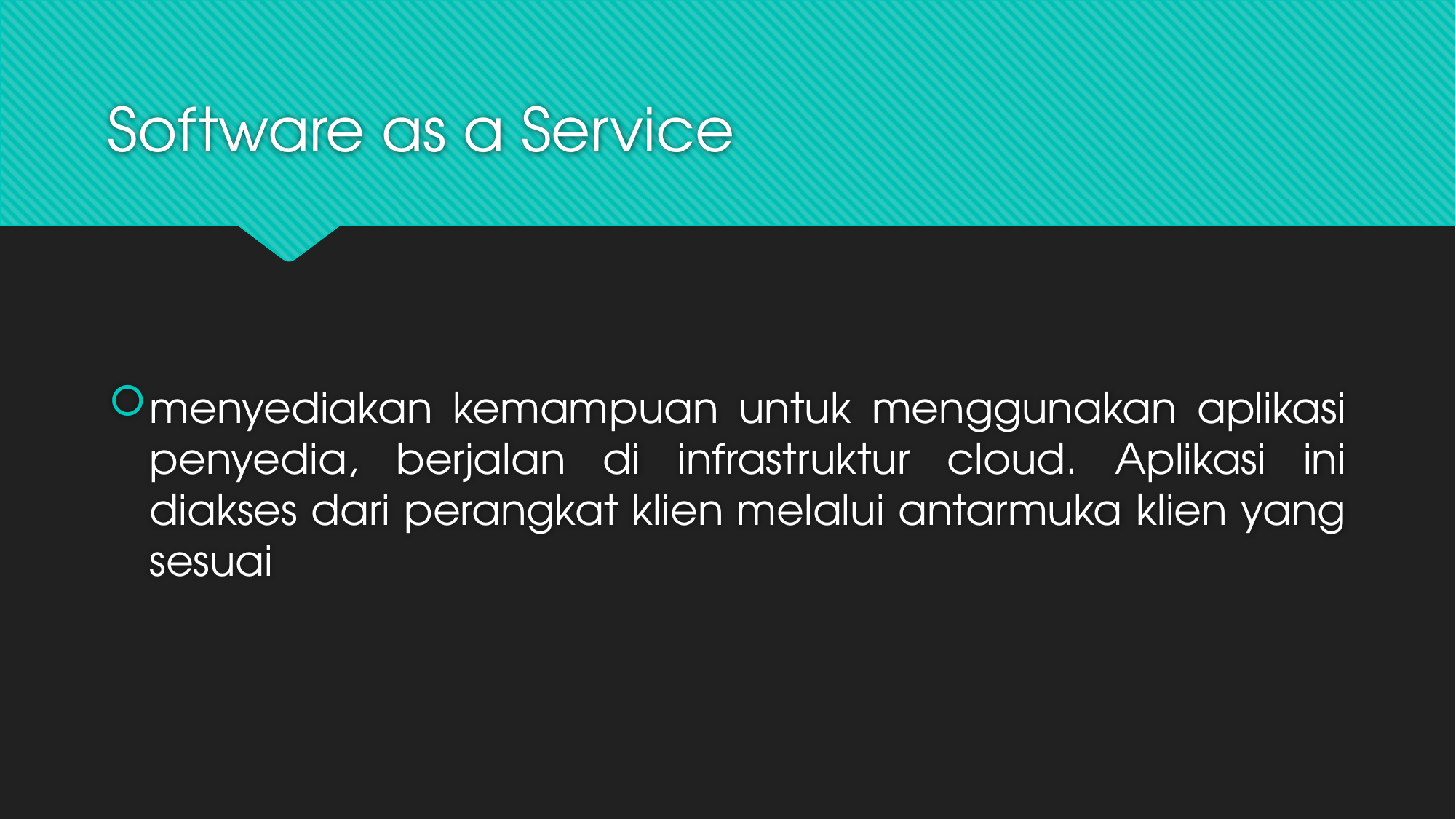

# Software as a Service
menyediakan kemampuan untuk menggunakan aplikasi penyedia, berjalan di infrastruktur cloud. Aplikasi ini diakses dari perangkat klien melalui antarmuka klien yang sesuai